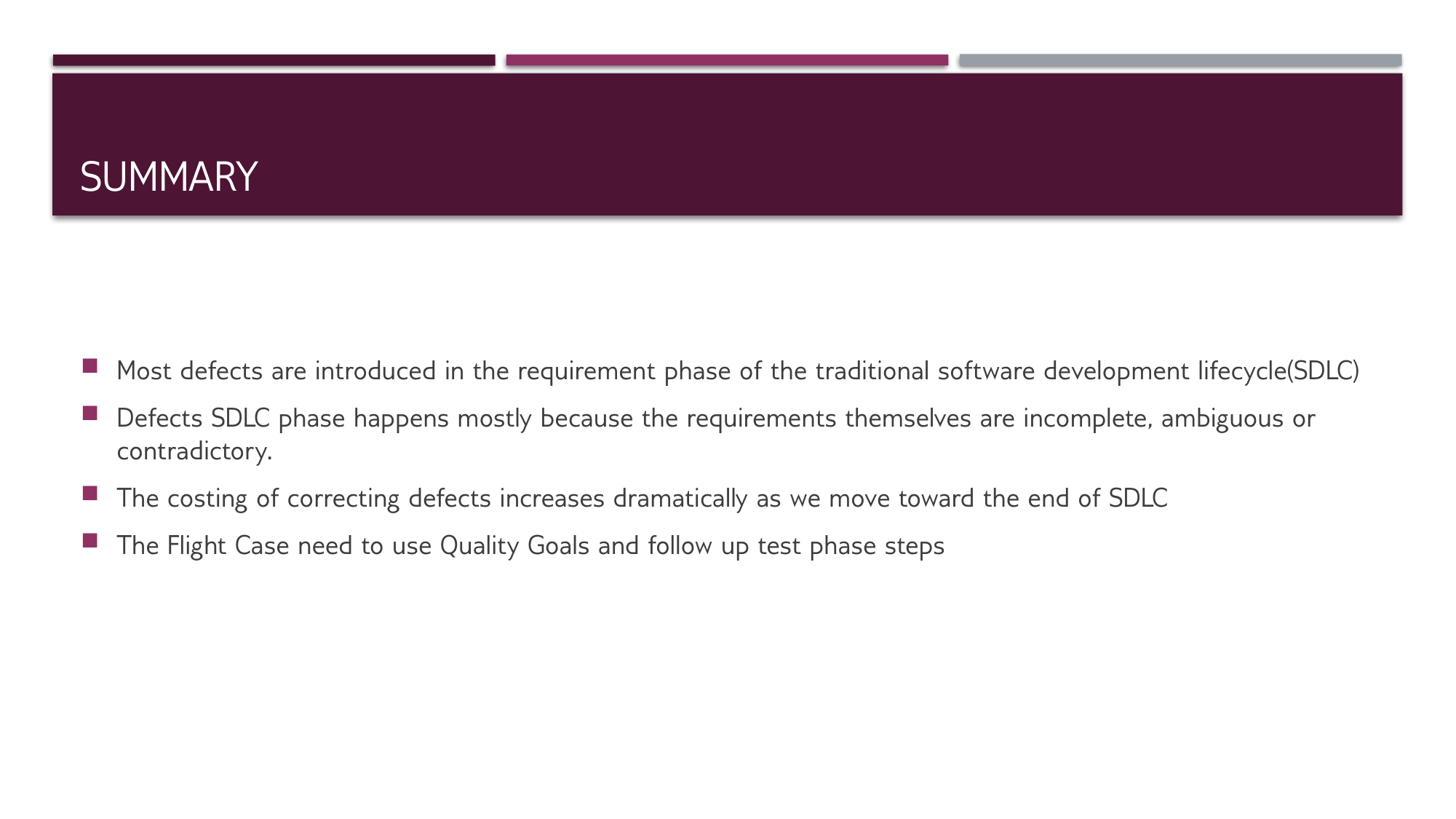

# Summary
Most defects are introduced in the requirement phase of the traditional software development lifecycle(SDLC)
Defects SDLC phase happens mostly because the requirements themselves are incomplete, ambiguous or contradictory.
The costing of correcting defects increases dramatically as we move toward the end of SDLC
The Flight Case need to use Quality Goals and follow up test phase steps